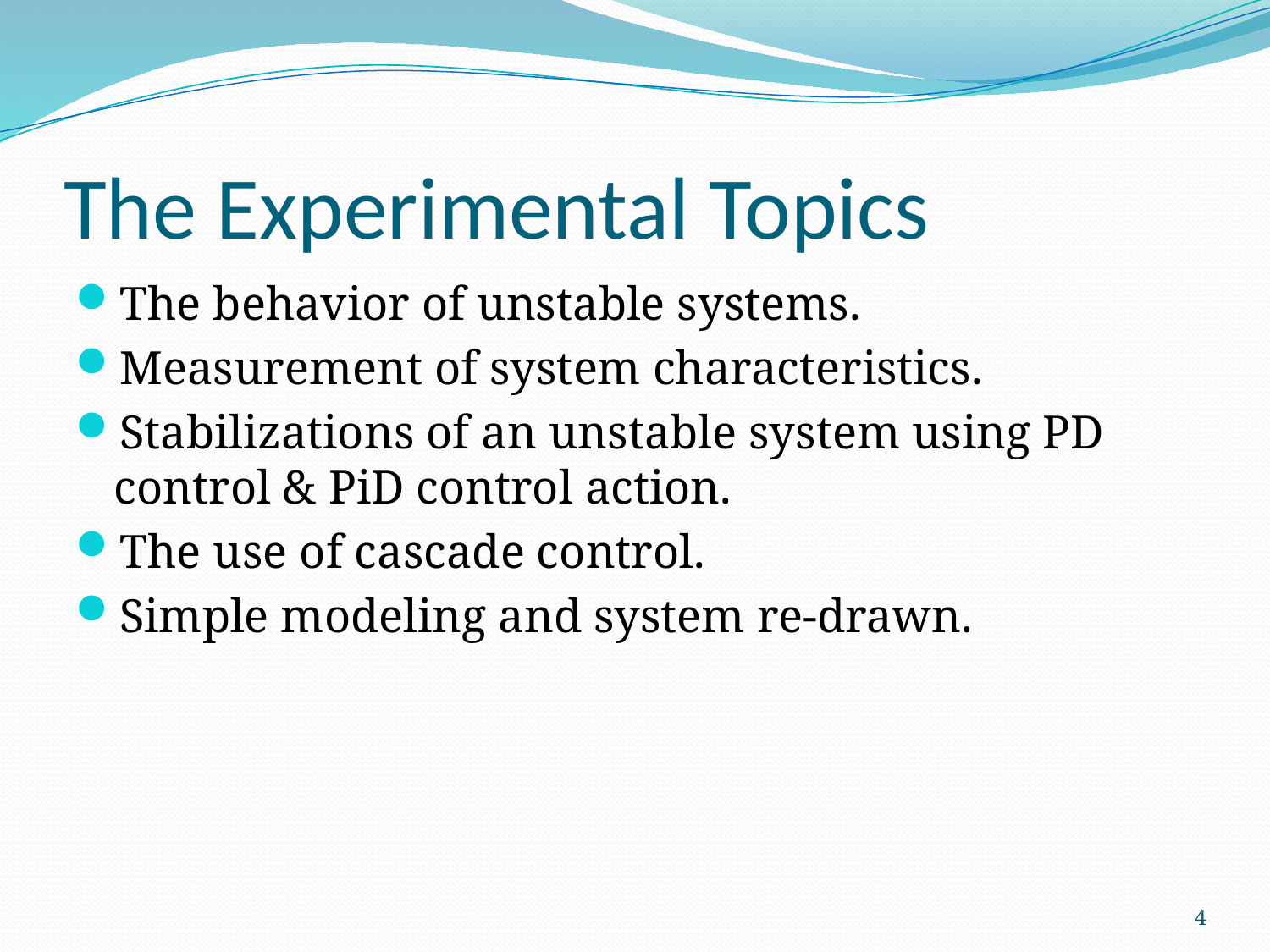

# The Experimental Topics
The behavior of unstable systems.
Measurement of system characteristics.
Stabilizations of an unstable system using PD control & PiD control action.
The use of cascade control.
Simple modeling and system re-drawn.

4